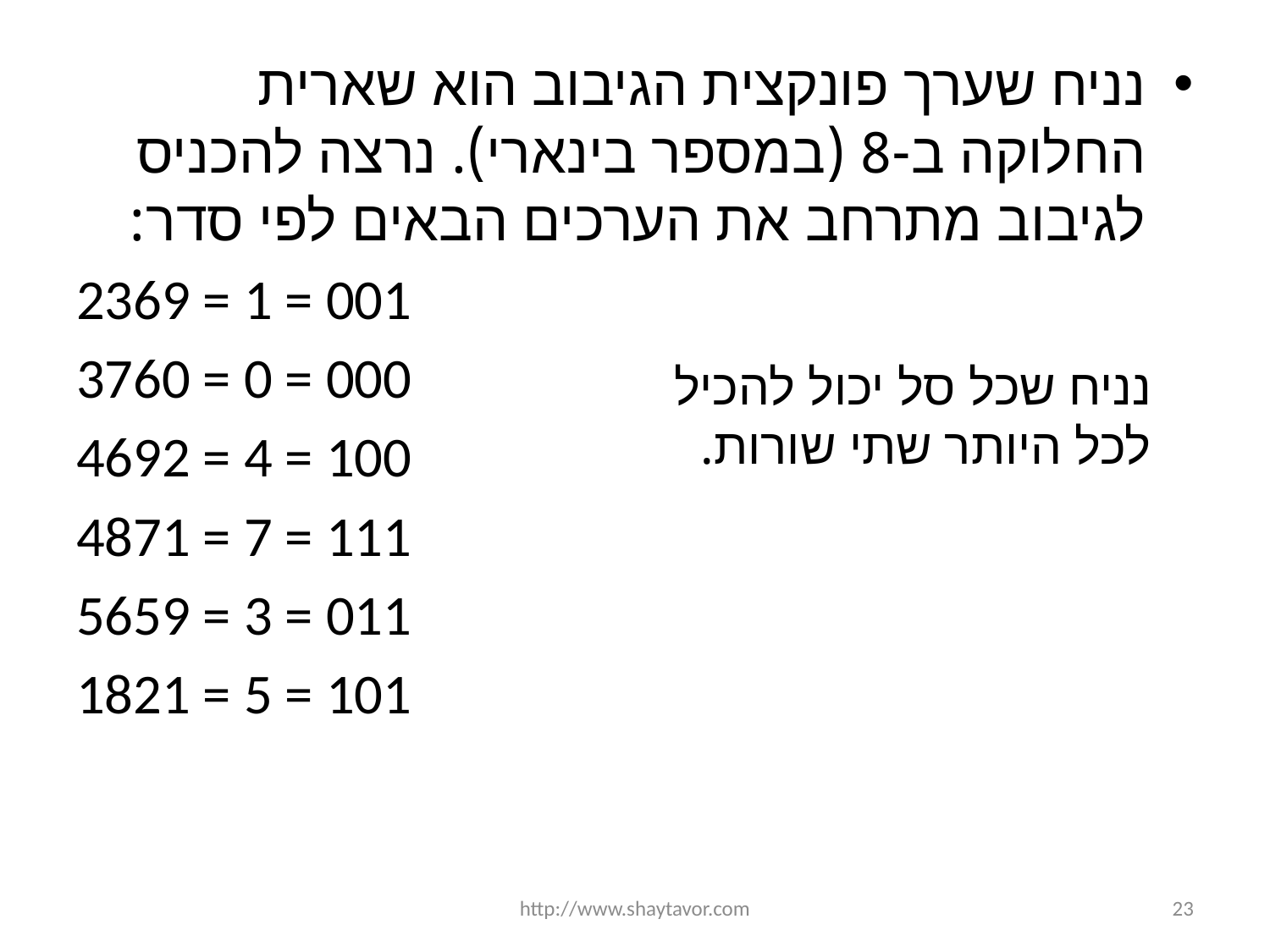

נניח שערך פונקצית הגיבוב הוא שארית החלוקה ב-8 (במספר בינארי). נרצה להכניס לגיבוב מתרחב את הערכים הבאים לפי סדר:
2369 = 1 = 001
3760 = 0 = 000
4692 = 4 = 100
4871 = 7 = 111
5659 = 3 = 011
1821 = 5 = 101
נניח שכל סל יכול להכיל לכל היותר שתי שורות.
http://www.shaytavor.com
23